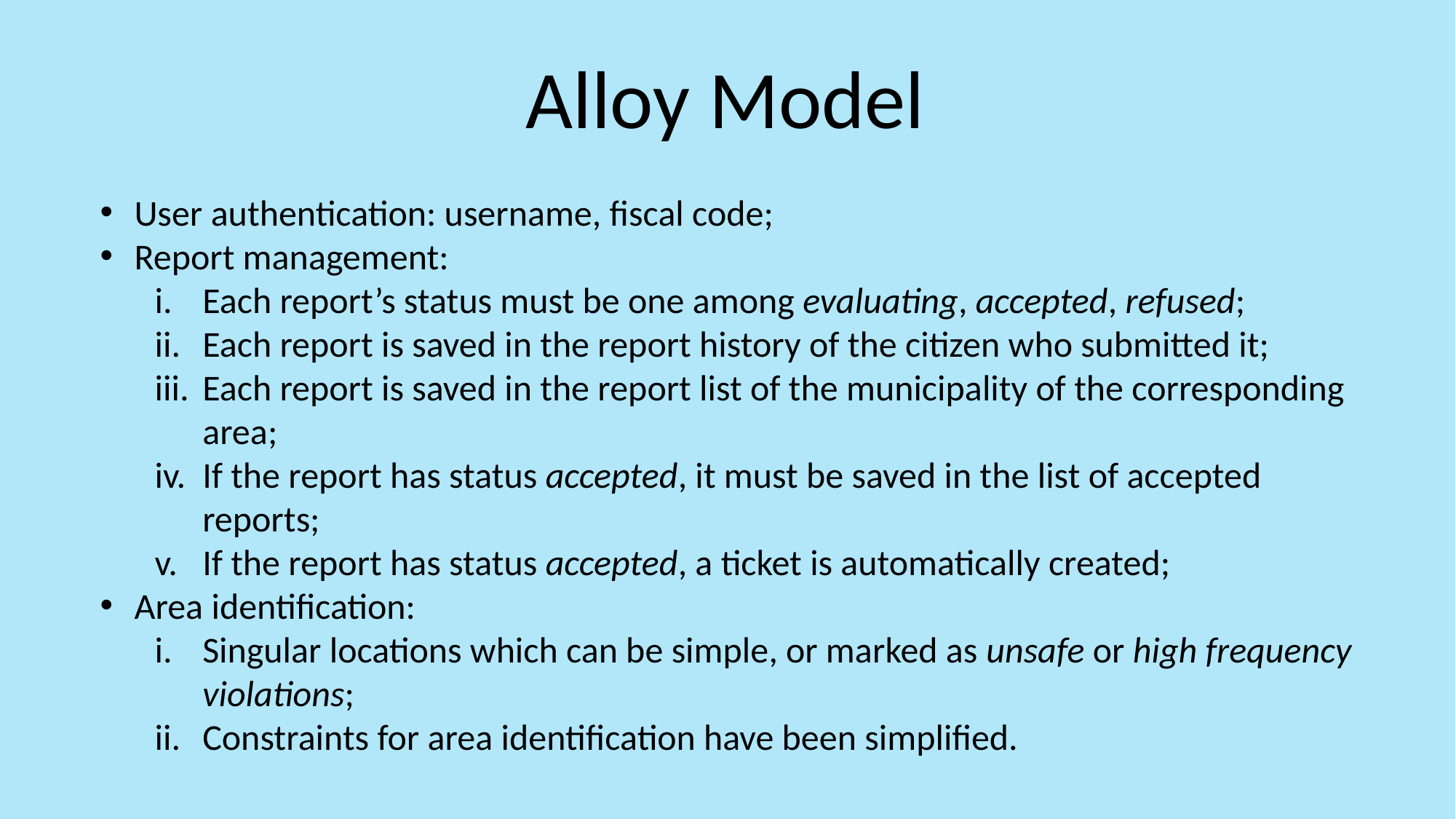

Alloy Model
User authentication: username, fiscal code;
Report management:
Each report’s status must be one among evaluating, accepted, refused;
Each report is saved in the report history of the citizen who submitted it;
Each report is saved in the report list of the municipality of the corresponding area;
If the report has status accepted, it must be saved in the list of accepted reports;
If the report has status accepted, a ticket is automatically created;
Area identification:
Singular locations which can be simple, or marked as unsafe or high frequency violations;
Constraints for area identification have been simplified.